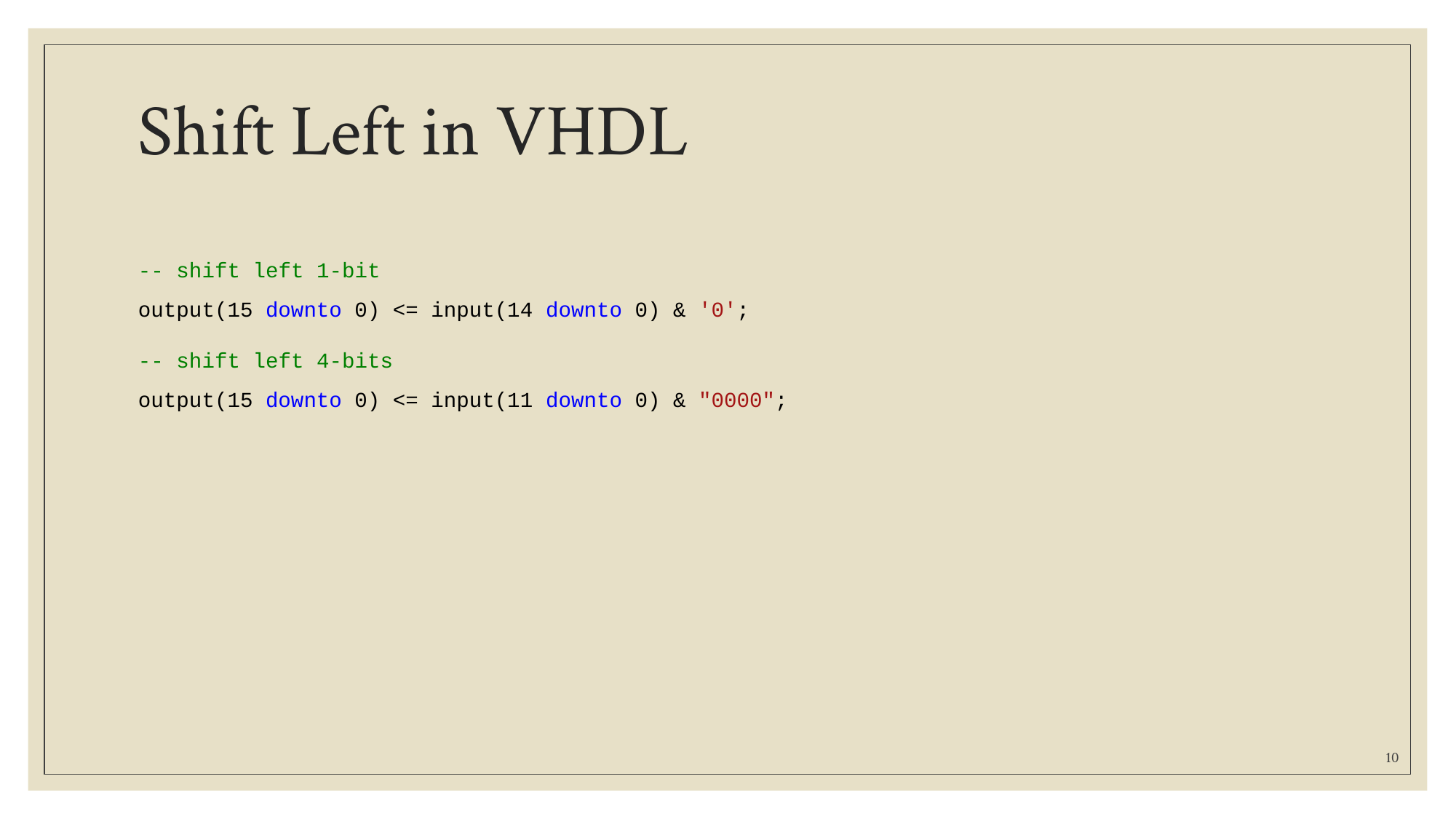

# Shift Left in VHDL
-- shift left 1-bit
output(15 downto 0) <= input(14 downto 0) & '0';
-- shift left 4-bits
output(15 downto 0) <= input(11 downto 0) & "0000";
10